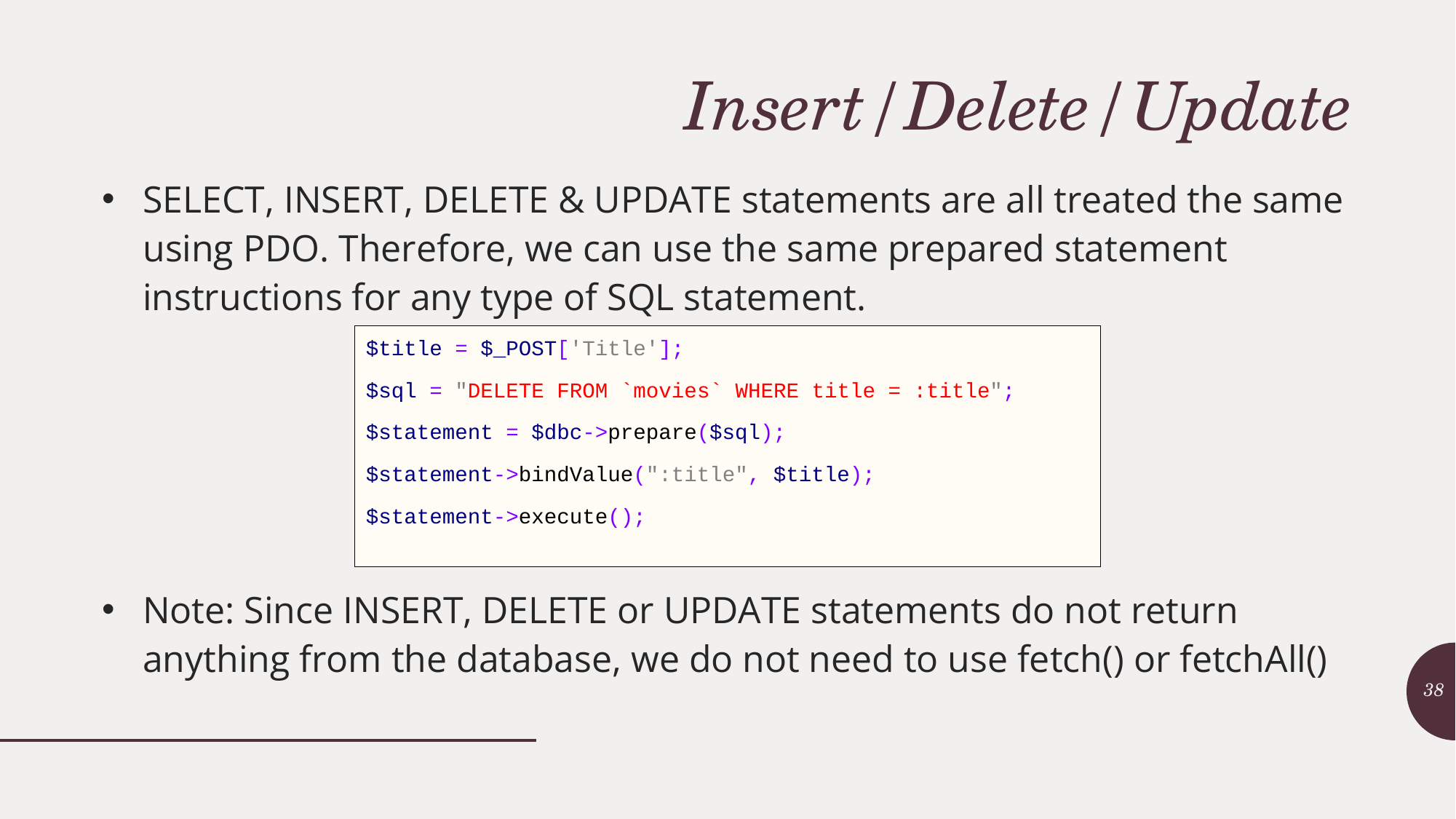

# Insert/Delete/Update
SELECT, INSERT, DELETE & UPDATE statements are all treated the same using PDO. Therefore, we can use the same prepared statement instructions for any type of SQL statement.

Note: Since INSERT, DELETE or UPDATE statements do not return anything from the database, we do not need to use fetch() or fetchAll()

$title = $_POST['Title'];
$sql = "DELETE FROM `movies` WHERE title = :title";
$statement = $dbc->prepare($sql);
$statement->bindValue(":title", $title);
$statement->execute();
38